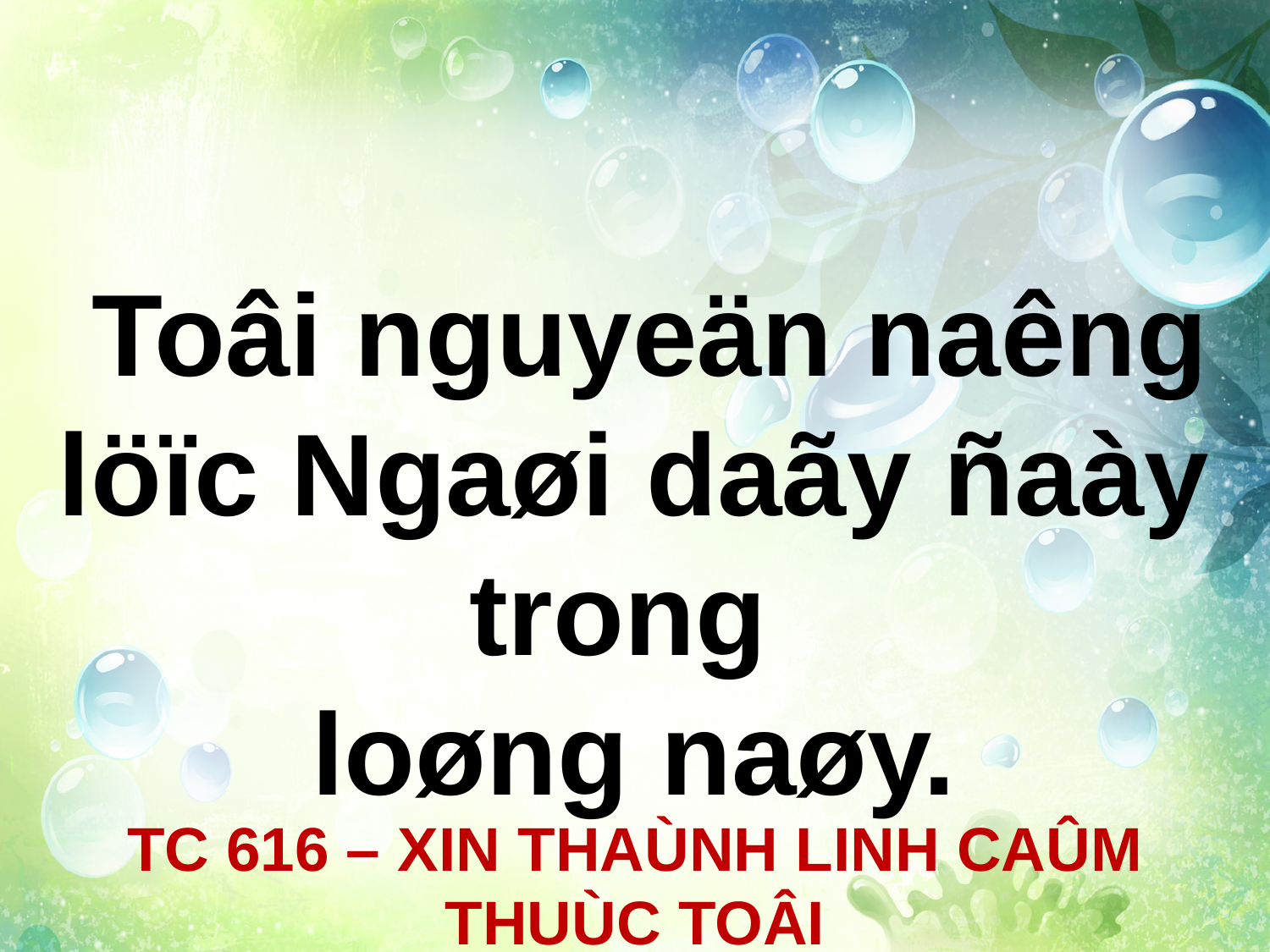

Toâi nguyeän naêng löïc Ngaøi daãy ñaày trong
loøng naøy.
TC 616 – XIN THAÙNH LINH CAÛM THUÙC TOÂI